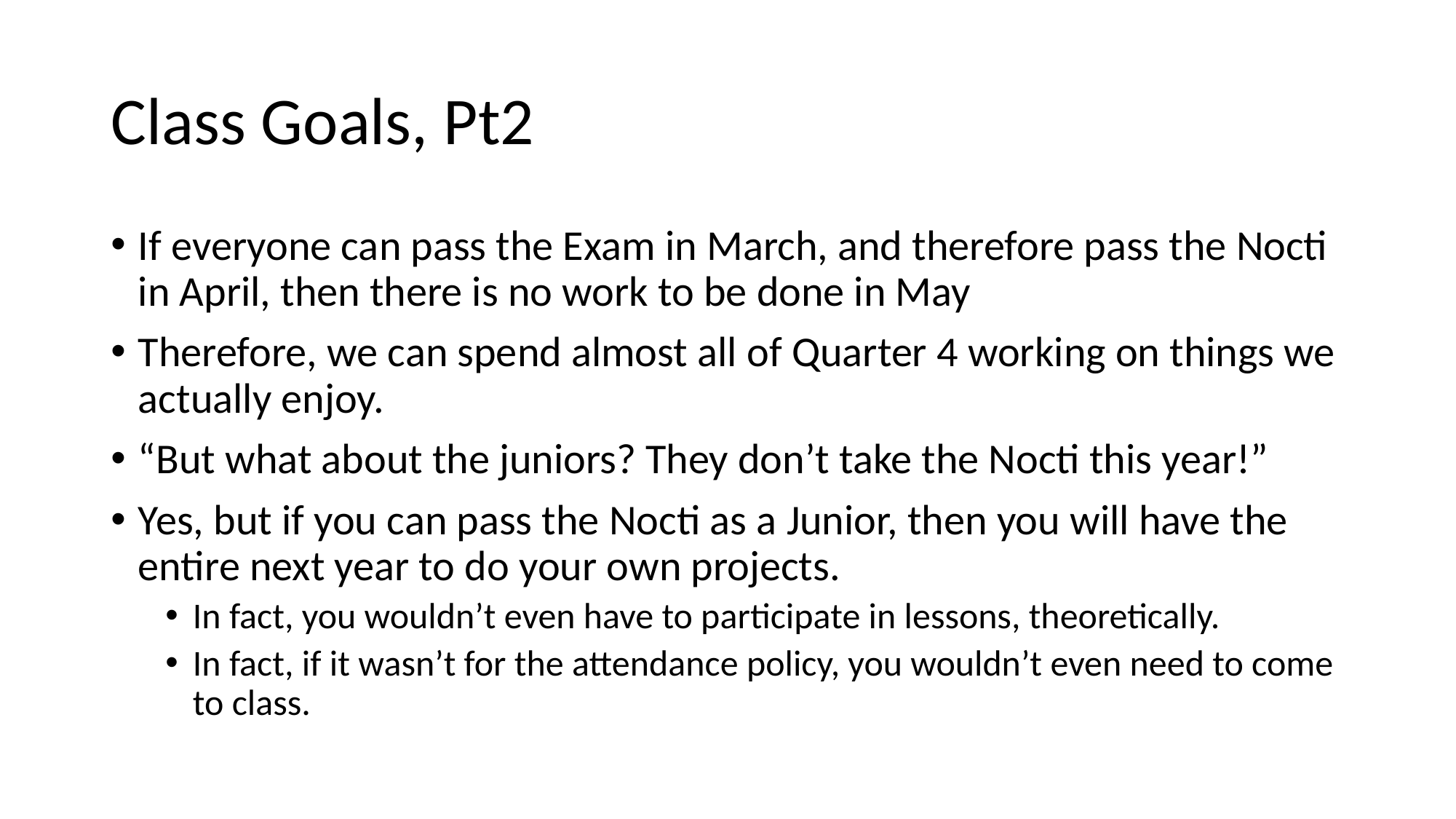

# Class Goals, Pt2
If everyone can pass the Exam in March, and therefore pass the Nocti in April, then there is no work to be done in May
Therefore, we can spend almost all of Quarter 4 working on things we actually enjoy.
“But what about the juniors? They don’t take the Nocti this year!”
Yes, but if you can pass the Nocti as a Junior, then you will have the entire next year to do your own projects.
In fact, you wouldn’t even have to participate in lessons, theoretically.
In fact, if it wasn’t for the attendance policy, you wouldn’t even need to come to class.